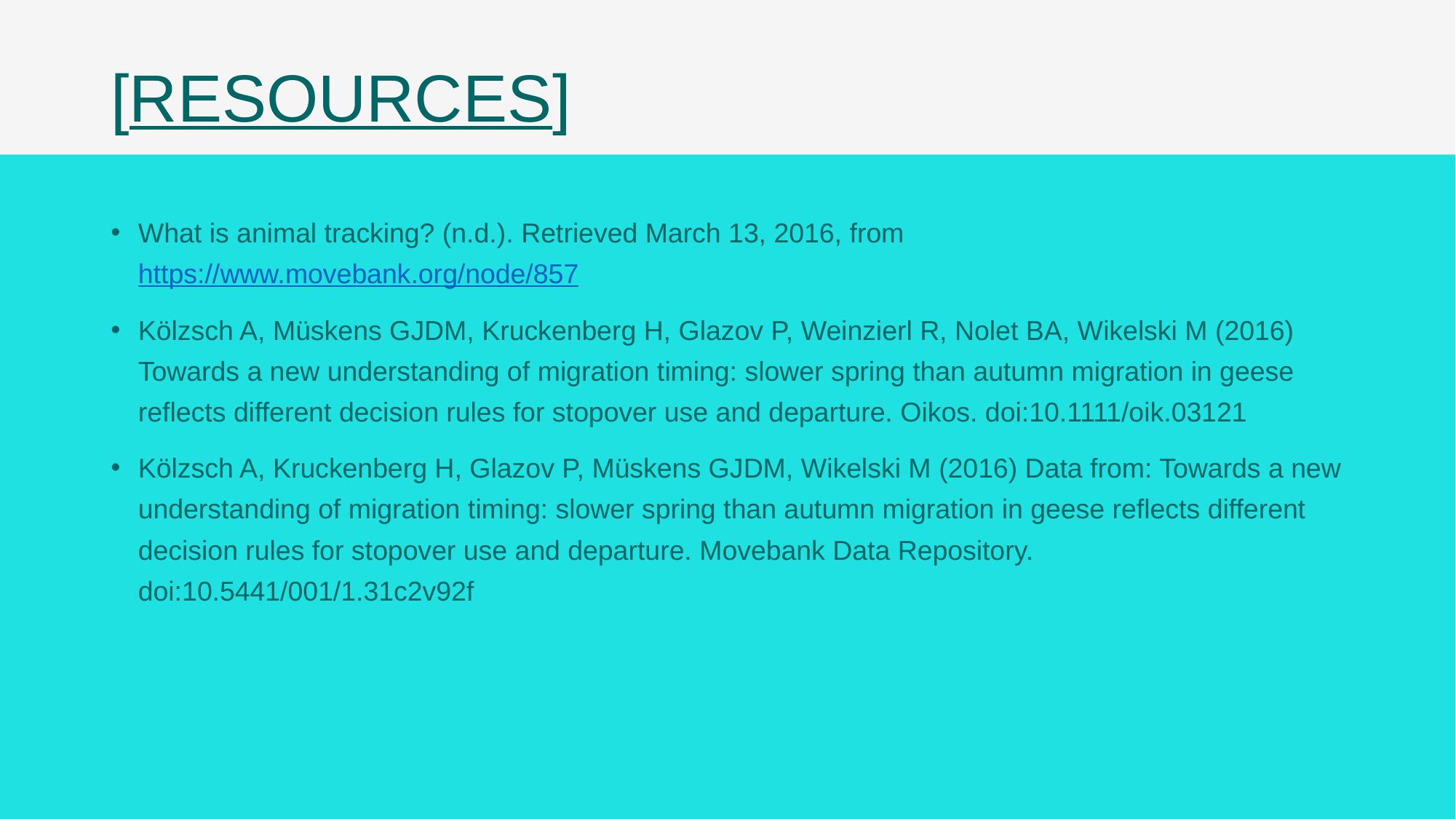

# [RESOURCES]

What is animal tracking? (n.d.). Retrieved March 13, 2016, from https://www.movebank.org/node/857
Kölzsch A, Müskens GJDM, Kruckenberg H, Glazov P, Weinzierl R, Nolet BA, Wikelski M (2016) Towards a new understanding of migration timing: slower spring than autumn migration in geese reflects different decision rules for stopover use and departure. Oikos. doi:10.1111/oik.03121
Kölzsch A, Kruckenberg H, Glazov P, Müskens GJDM, Wikelski M (2016) Data from: Towards a new understanding of migration timing: slower spring than autumn migration in geese reflects different decision rules for stopover use and departure. Movebank Data Repository. doi:10.5441/001/1.31c2v92f